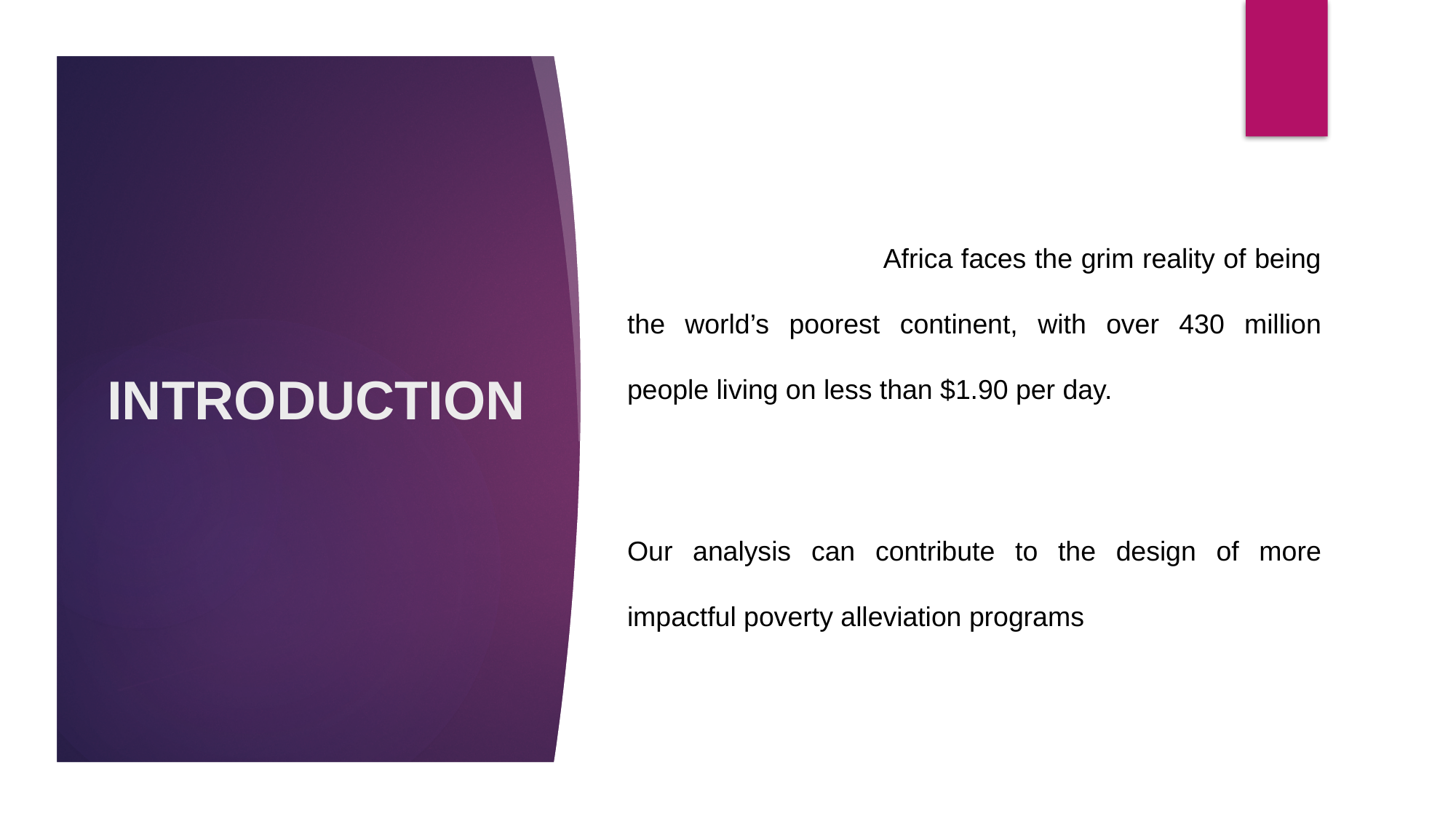

Africa faces the grim reality of being the world’s poorest continent, with over 430 million people living on less than $1.90 per day.

Our analysis can contribute to the design of more impactful poverty alleviation programs
# INTRODUCTION